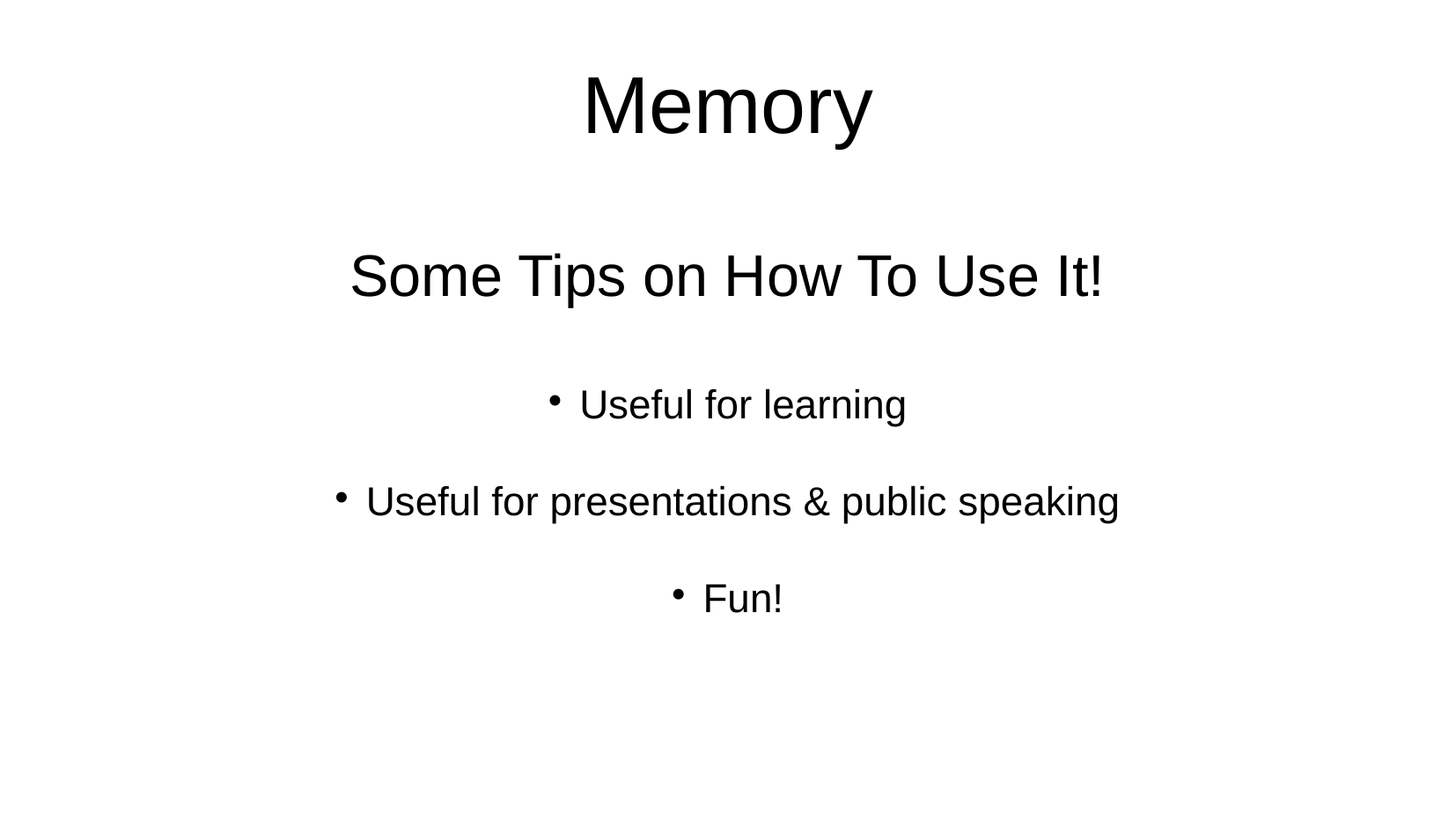

# Memory
Some Tips on How To Use It!

Useful for learning
Useful for presentations & public speaking

Fun!